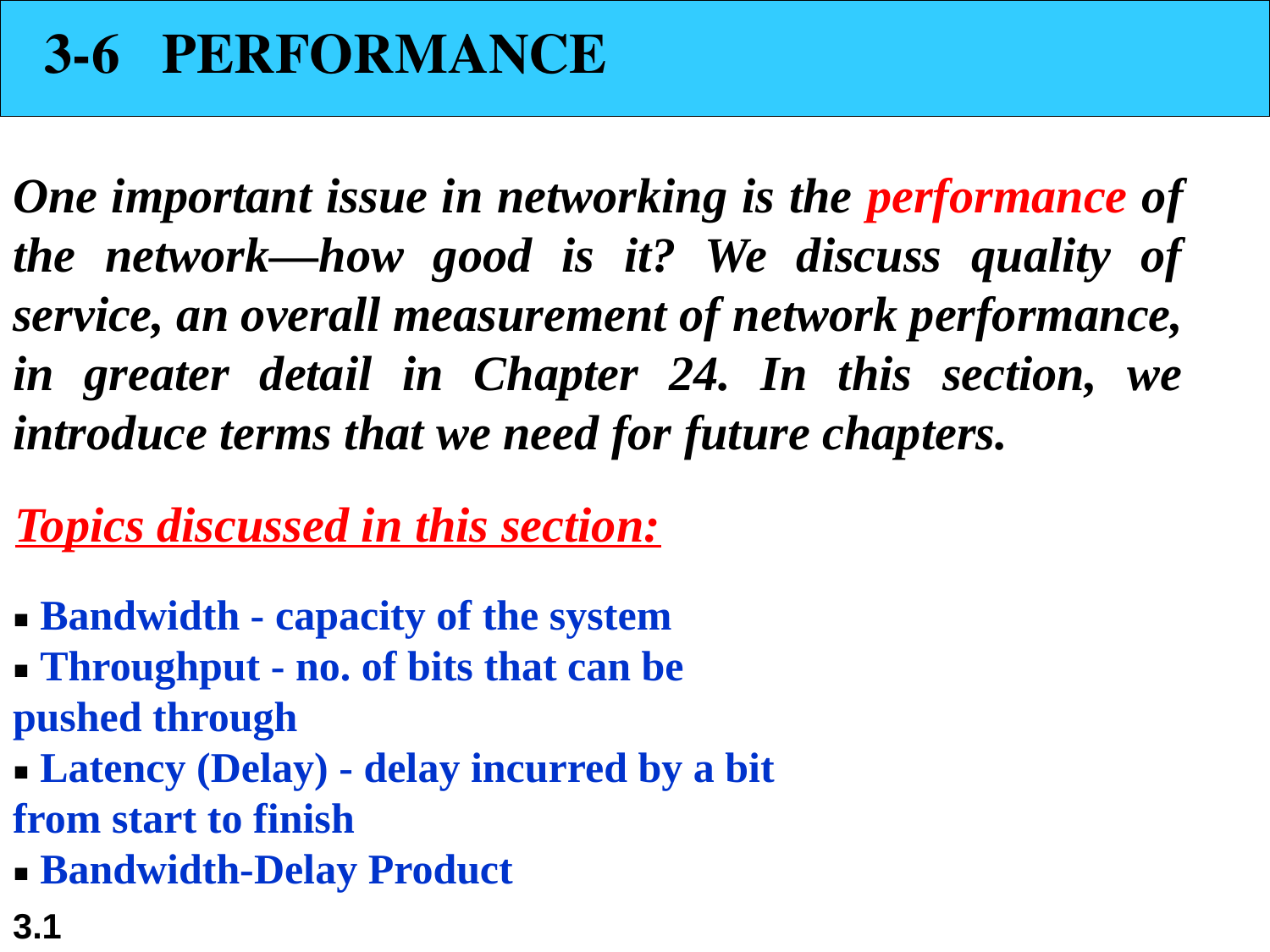

3-6   PERFORMANCE
One important issue in networking is the performance of the network—how good is it? We discuss quality of service, an overall measurement of network performance, in greater detail in Chapter 24. In this section, we introduce terms that we need for future chapters.
Topics discussed in this section:
 Bandwidth - capacity of the system
 Throughput - no. of bits that can be pushed through
 Latency (Delay) - delay incurred by a bit from start to finish
 Bandwidth-Delay Product
3.1